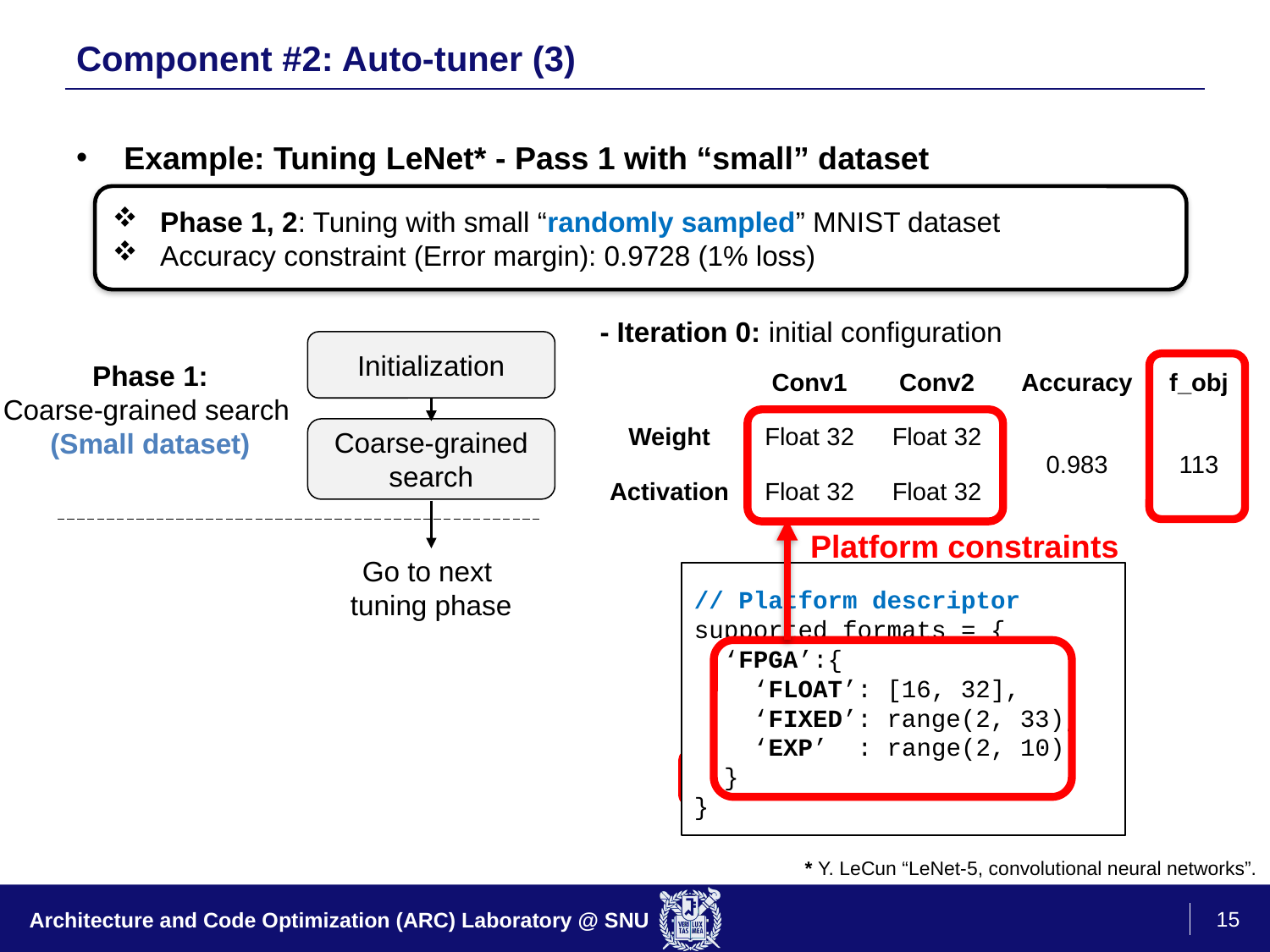

# Component #2: Auto-tuner (3)
Example: Tuning LeNet* - Pass 1 with “small” dataset
Phase 1, 2: Tuning with small “randomly sampled” MNIST dataset
Accuracy constraint (Error margin): 0.9728 (1% loss)
- Iteration 0: initial configuration
Initialization
Phase 1:
Coarse-grained search
(Small dataset)

|  | Conv1 | Conv2 | Accuracy | f\_obj |
| --- | --- | --- | --- | --- |
| Weight | Float 32 | Float 32 | 0.983 | 113 |
| Activation | Float 32 | Float 32 |  |  |

Coarse-grained search
Platform constraints
Go to next
tuning phase
// Platform descriptor
supported_formats = {
  ‘FPGA’:{
    ‘FLOAT’: [16, 32],
    ‘FIXED’: range(2, 33),
    ‘EXP’  : range(2, 10)
  }
}
// Network descriptor
layer_name = [‘c1’, ‘c2’]
layer_size = [500, 25000]
err_margin = 0.01

cmd = “./caffe <option>”
f_obj = total_storage_cap

* Y. LeCun “LeNet-5, convolutional neural networks”.
15